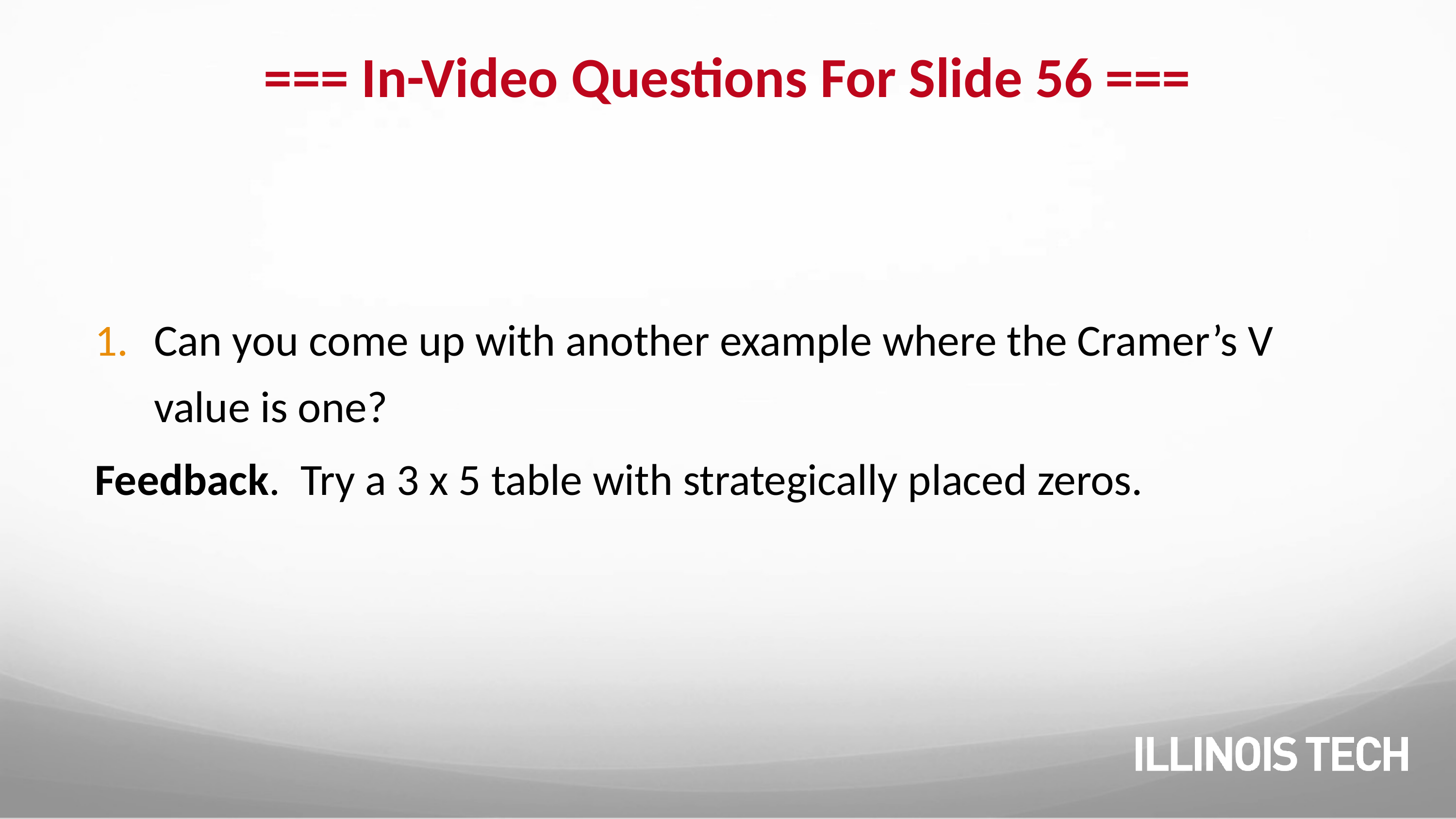

# === In-Video Questions For Slide 56 ===
Can you come up with another example where the Cramer’s V value is one?
Feedback.  Try a 3 x 5 table with strategically placed zeros.